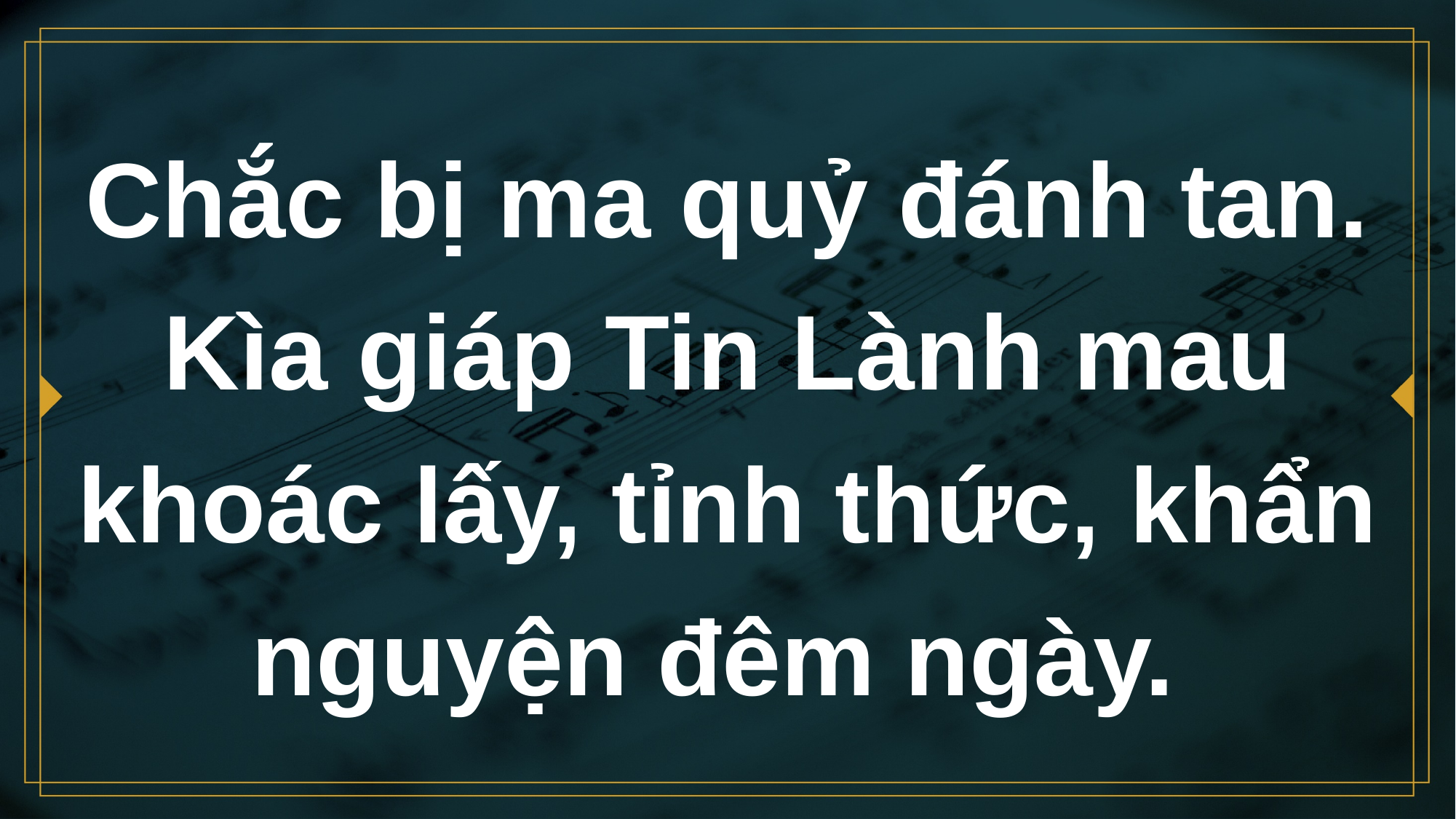

# Chắc bị ma quỷ đánh tan. Kìa giáp Tin Lành mau khoác lấy, tỉnh thức, khẩn nguyện đêm ngày.